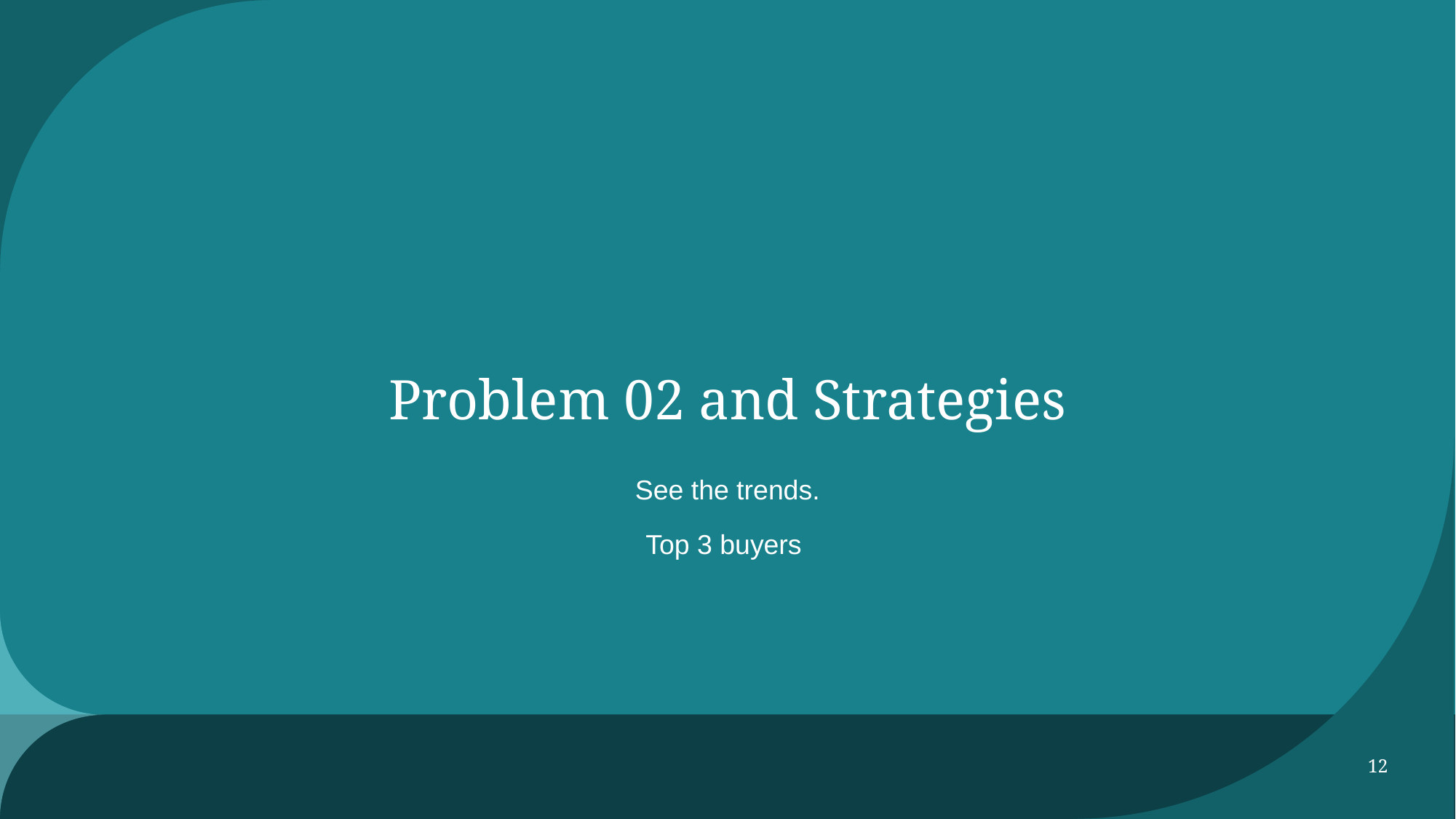

# Problem 02 and Strategies
See the trends.
Top 3 buyers
12